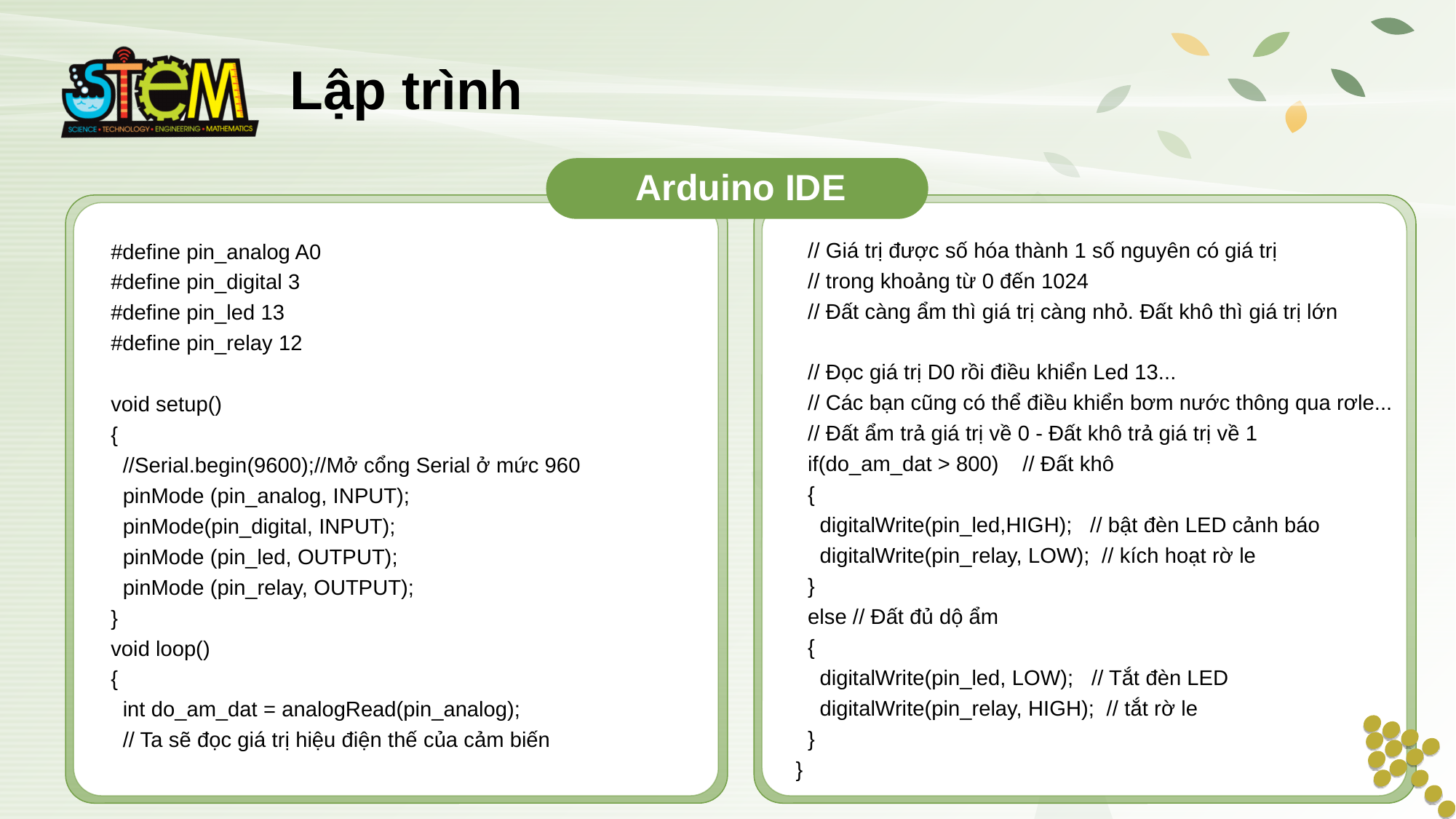

# Lập trình

Arduino IDE

  // Giá trị được số hóa thành 1 số nguyên có giá trị
  // trong khoảng từ 0 đến 1024
  // Đất càng ẩm thì giá trị càng nhỏ. Đất khô thì giá trị lớn
  // Đọc giá trị D0 rồi điều khiển Led 13...
  // Các bạn cũng có thể điều khiển bơm nước thông qua rơle...
  // Đất ẩm trả giá trị về 0 - Đất khô trả giá trị về 1
  if(do_am_dat > 800)    // Đất khô
  {
    digitalWrite(pin_led,HIGH);   // bật đèn LED cảnh báo
    digitalWrite(pin_relay, LOW);  // kích hoạt rờ le
  }
  else // Đất đủ dộ ẩm
  {
    digitalWrite(pin_led, LOW);   // Tắt đèn LED
    digitalWrite(pin_relay, HIGH);  // tắt rờ le
  }
}
#define pin_analog A0
#define pin_digital 3
#define pin_led 13
#define pin_relay 12

void setup()
{
  //Serial.begin(9600);//Mở cổng Serial ở mức 960
  pinMode (pin_analog, INPUT);
  pinMode(pin_digital, INPUT);
  pinMode (pin_led, OUTPUT);
  pinMode (pin_relay, OUTPUT);
}
void loop()
{
  int do_am_dat = analogRead(pin_analog);
  // Ta sẽ đọc giá trị hiệu điện thế của cảm biến